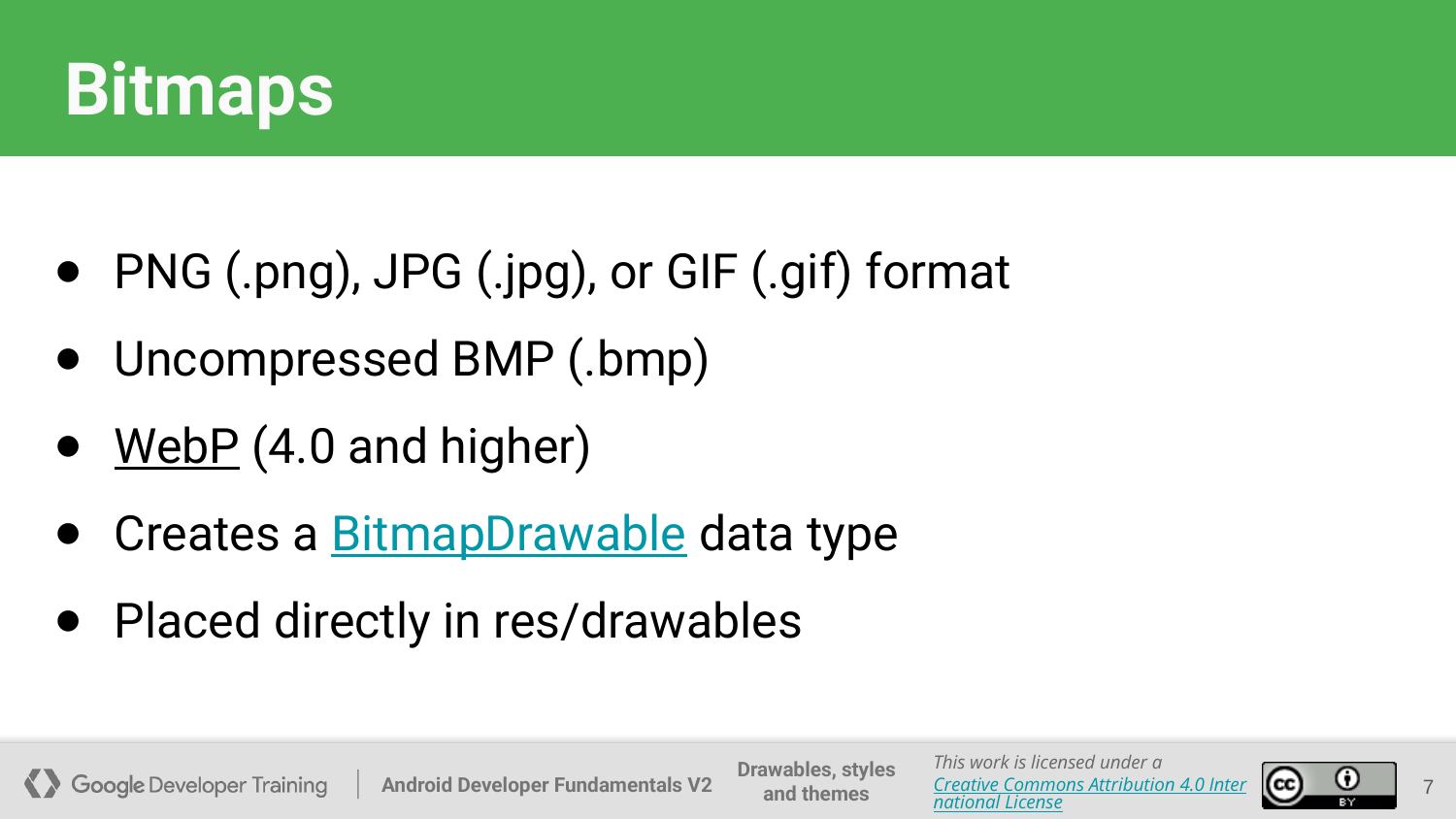

# Bitmaps
PNG (.png), JPG (.jpg), or GIF (.gif) format
Uncompressed BMP (.bmp)
WebP (4.0 and higher)
Creates a BitmapDrawable data type
Placed directly in res/drawables

7